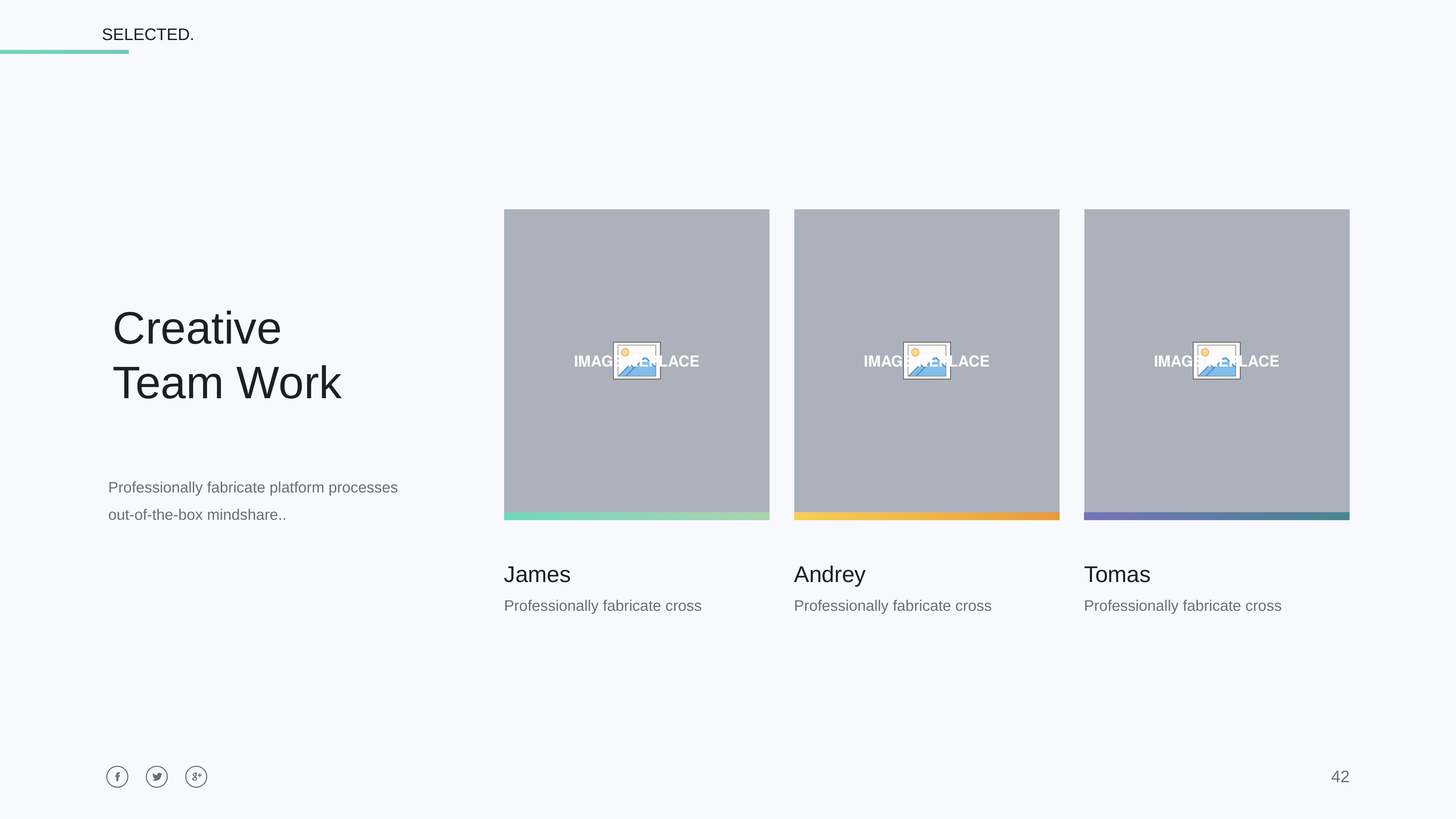

Creative
Team Work
Professionally fabricate platform processes
out-of-the-box mindshare..

James
Professionally fabricate cross
Andrey
Professionally fabricate cross
Tomas
Professionally fabricate cross